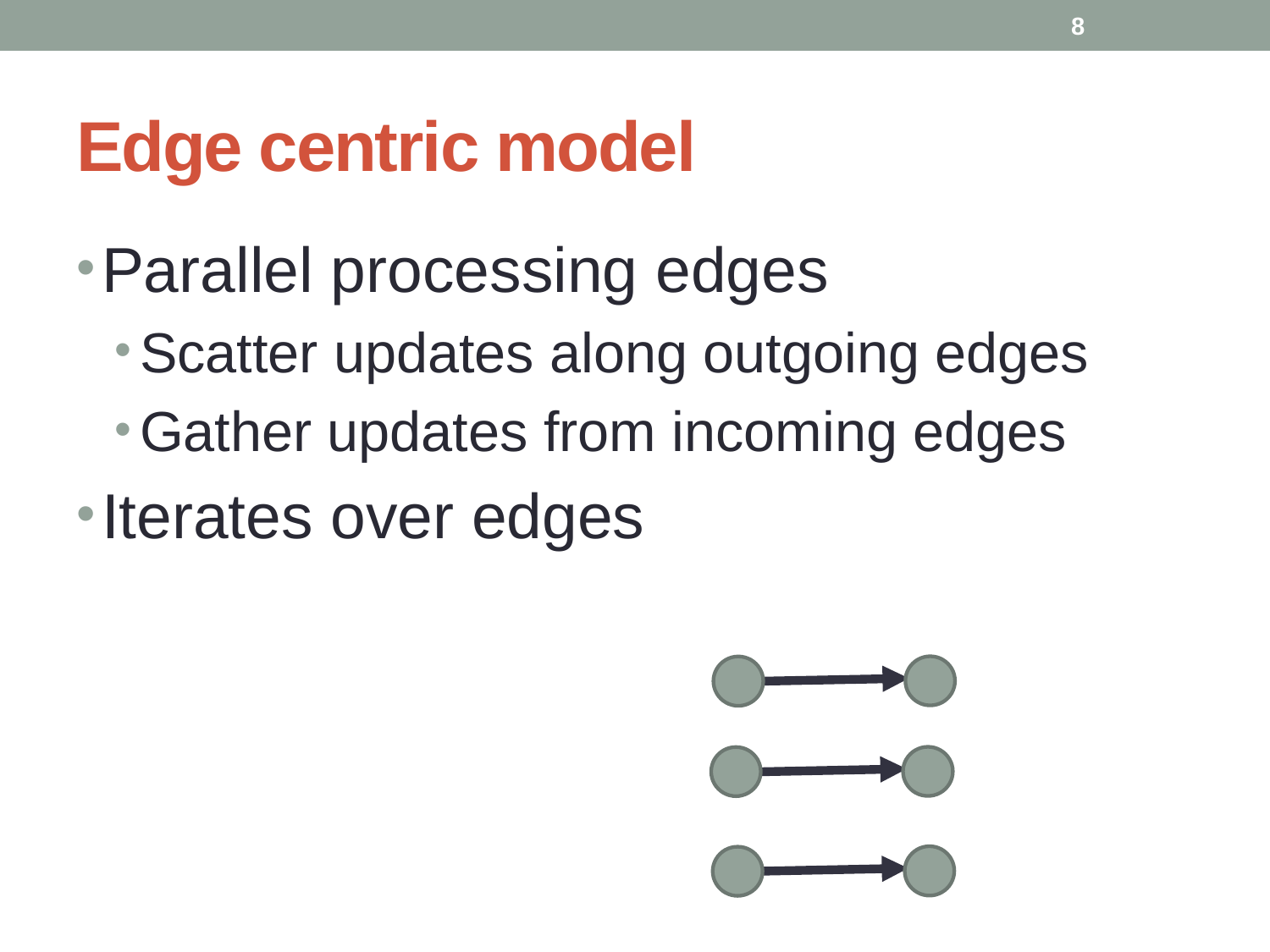

8
# Edge centric model
Parallel processing edges
Scatter updates along outgoing edges
Gather updates from incoming edges
Iterates over edges